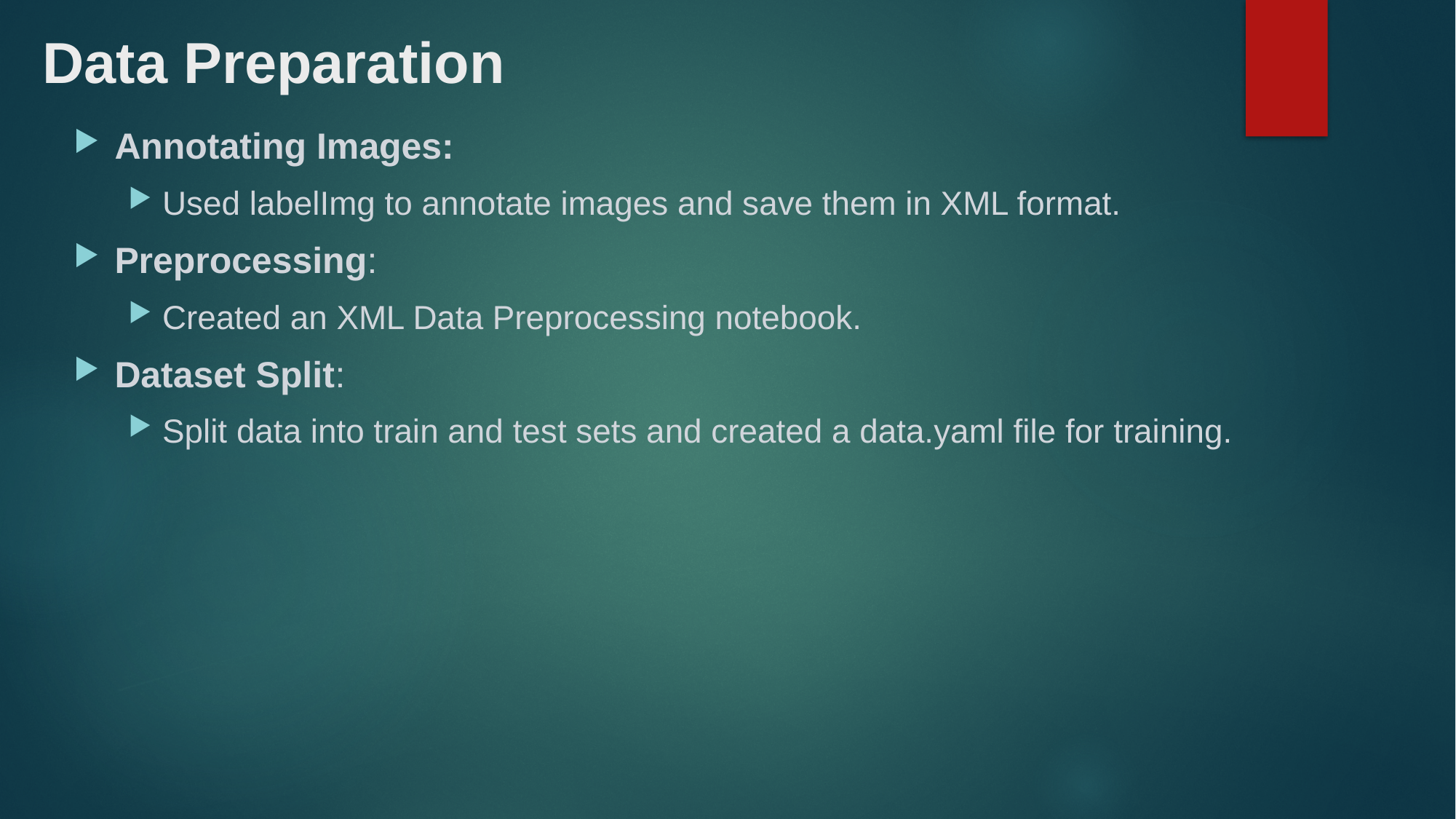

# Data Preparation
Annotating Images:
Used labelImg to annotate images and save them in XML format.
Preprocessing:
Created an XML Data Preprocessing notebook.
Dataset Split:
Split data into train and test sets and created a data.yaml file for training.